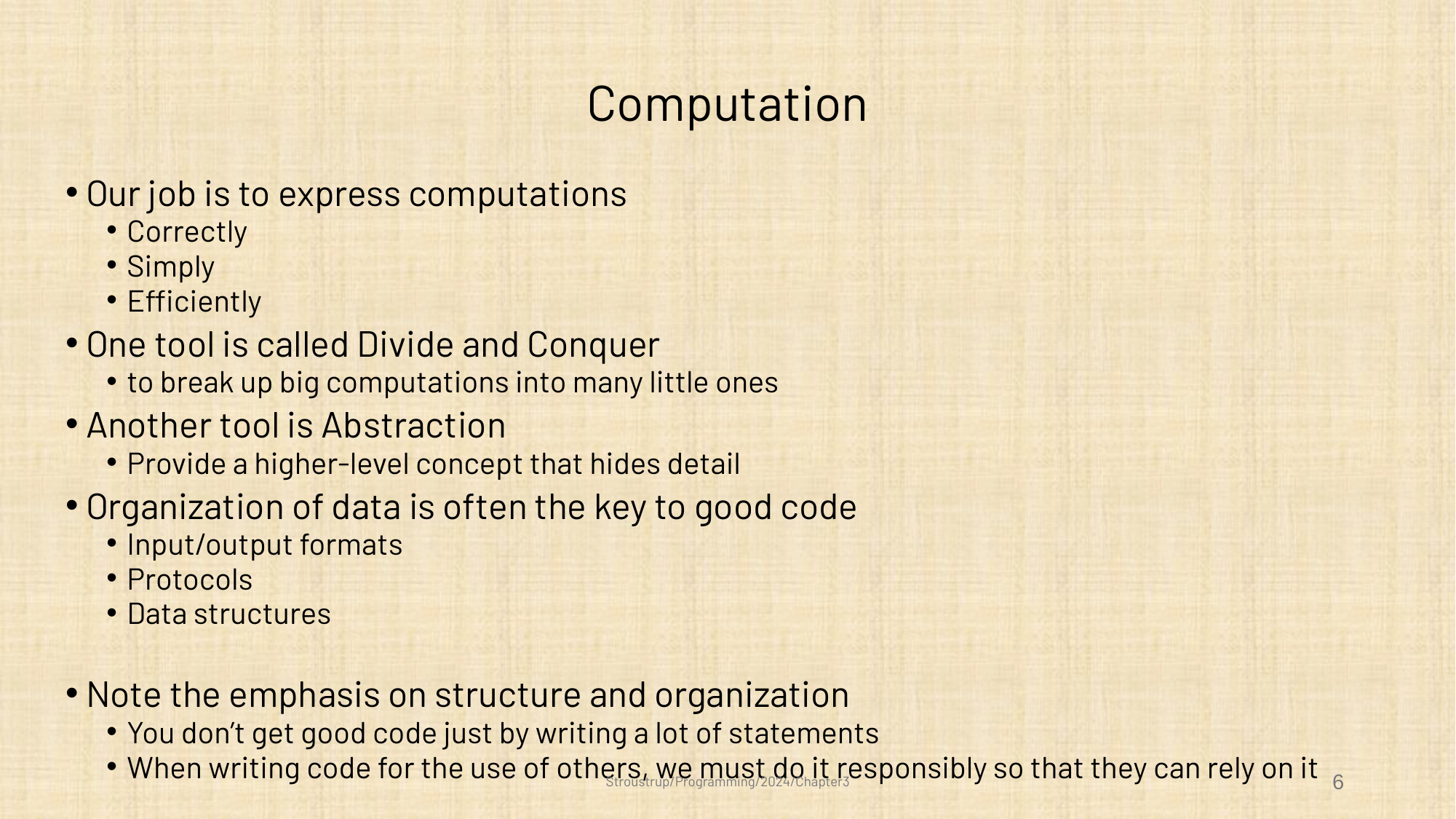

# Computation
Our job is to express computations
Correctly
Simply
Efficiently
One tool is called Divide and Conquer
to break up big computations into many little ones
Another tool is Abstraction
Provide a higher-level concept that hides detail
Organization of data is often the key to good code
Input/output formats
Protocols
Data structures

Note the emphasis on structure and organization
You don’t get good code just by writing a lot of statements
When writing code for the use of others, we must do it responsibly so that they can rely on it
Stroustrup/Programming/2024/Chapter3
6